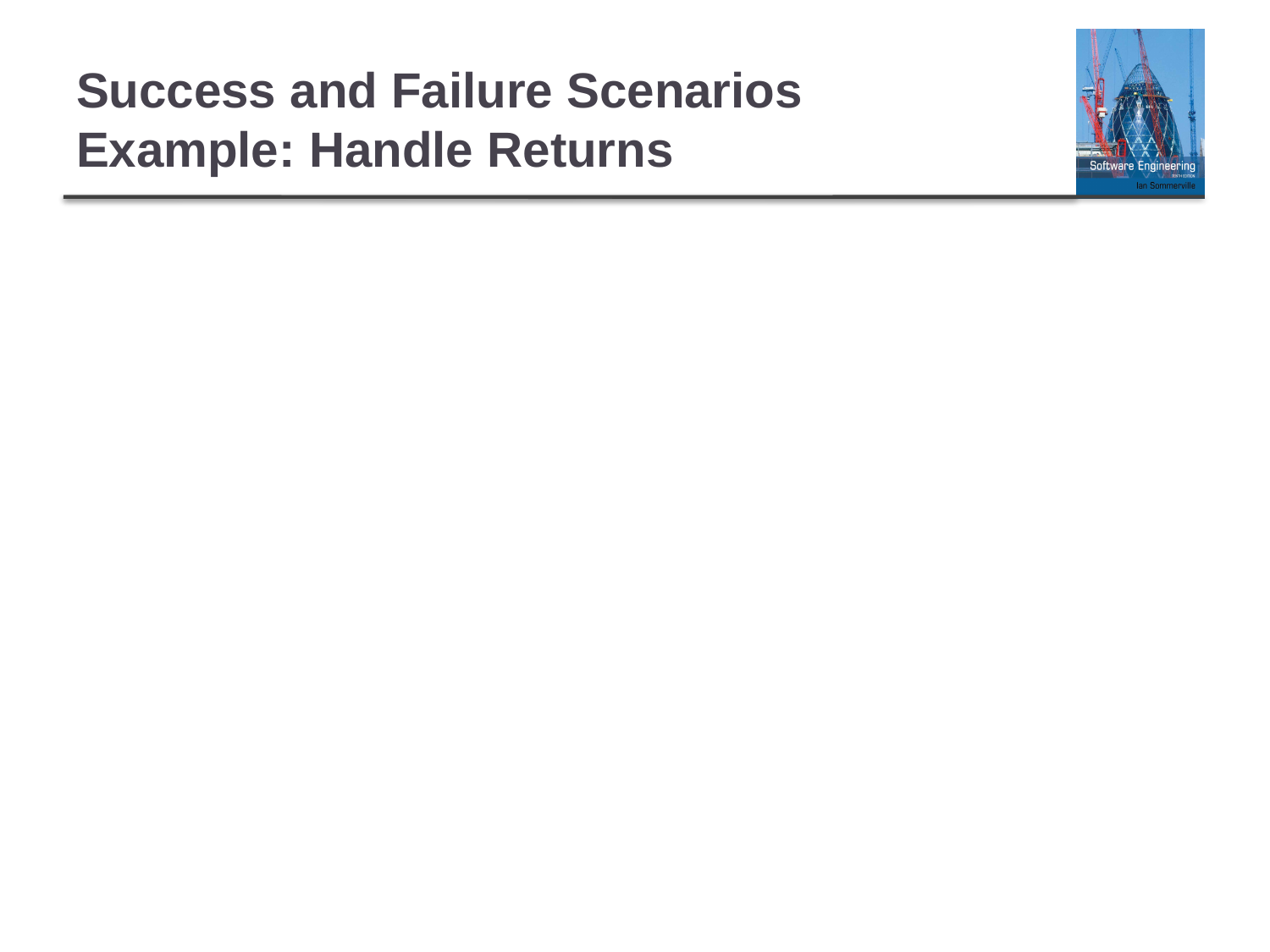

# Success and Failure Scenarios Example: Handle Returns
Handle Returns
Main Success Scenario: A customer arrives at a checkout with items to return. The cashier uses the POS system to record each returned item …
Alternative Scenarios
If the customer paid by credit, and the reimbursement transaction to his/her credit account is rejected, inform the customer and pay them with cash
If the item identifier is not found in the system, notify the Cashier and suggest manual entry of the identifier code
If the system detects failure to communicate with the external accounting system, …